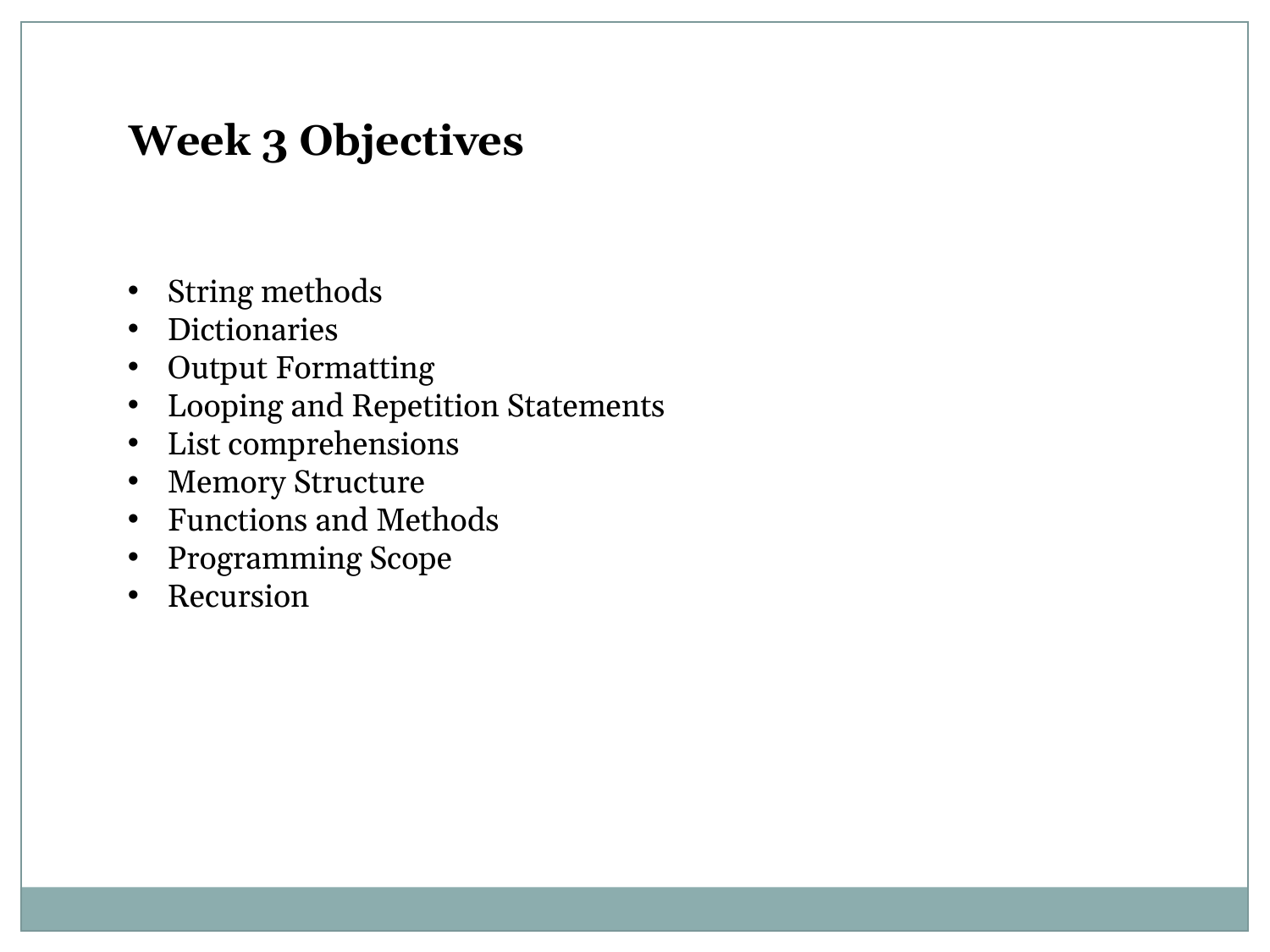

Week 3 Objectives
String methods
Dictionaries
Output Formatting
Looping and Repetition Statements
List comprehensions
Memory Structure
Functions and Methods
Programming Scope
Recursion